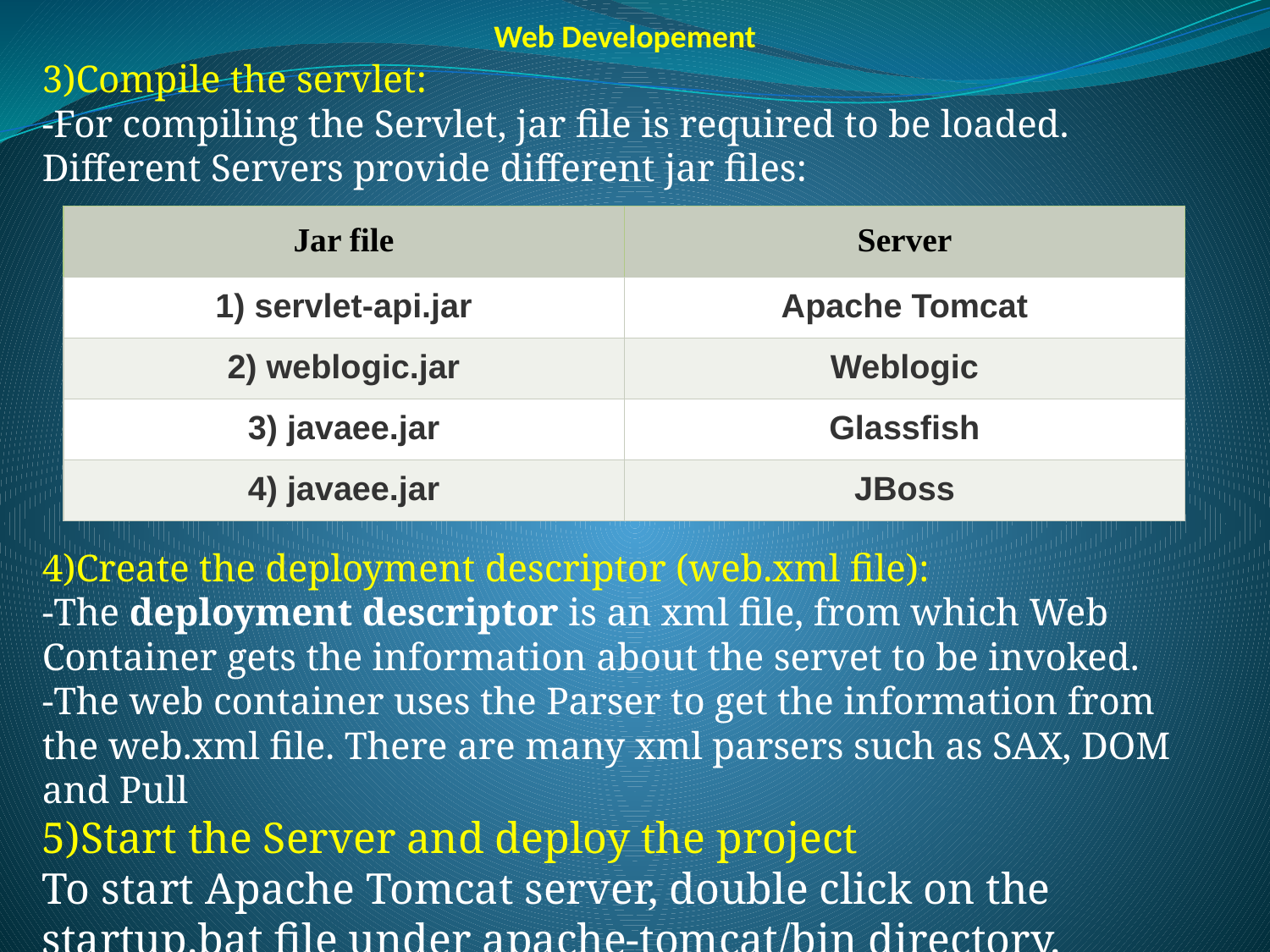

Web Developement
3)Compile the servlet:
-For compiling the Servlet, jar file is required to be loaded. Different Servers provide different jar files:

4)Create the deployment descriptor (web.xml file):
-The deployment descriptor is an xml file, from which Web Container gets the information about the servet to be invoked.
-The web container uses the Parser to get the information from the web.xml file. There are many xml parsers such as SAX, DOM and Pull
5)Start the Server and deploy the project
To start Apache Tomcat server, double click on the startup.bat file under apache-tomcat/bin directory.
| Jar file | Server |
| --- | --- |
| 1) servlet-api.jar | Apache Tomcat |
| 2) weblogic.jar | Weblogic |
| 3) javaee.jar | Glassfish |
| 4) javaee.jar | JBoss |